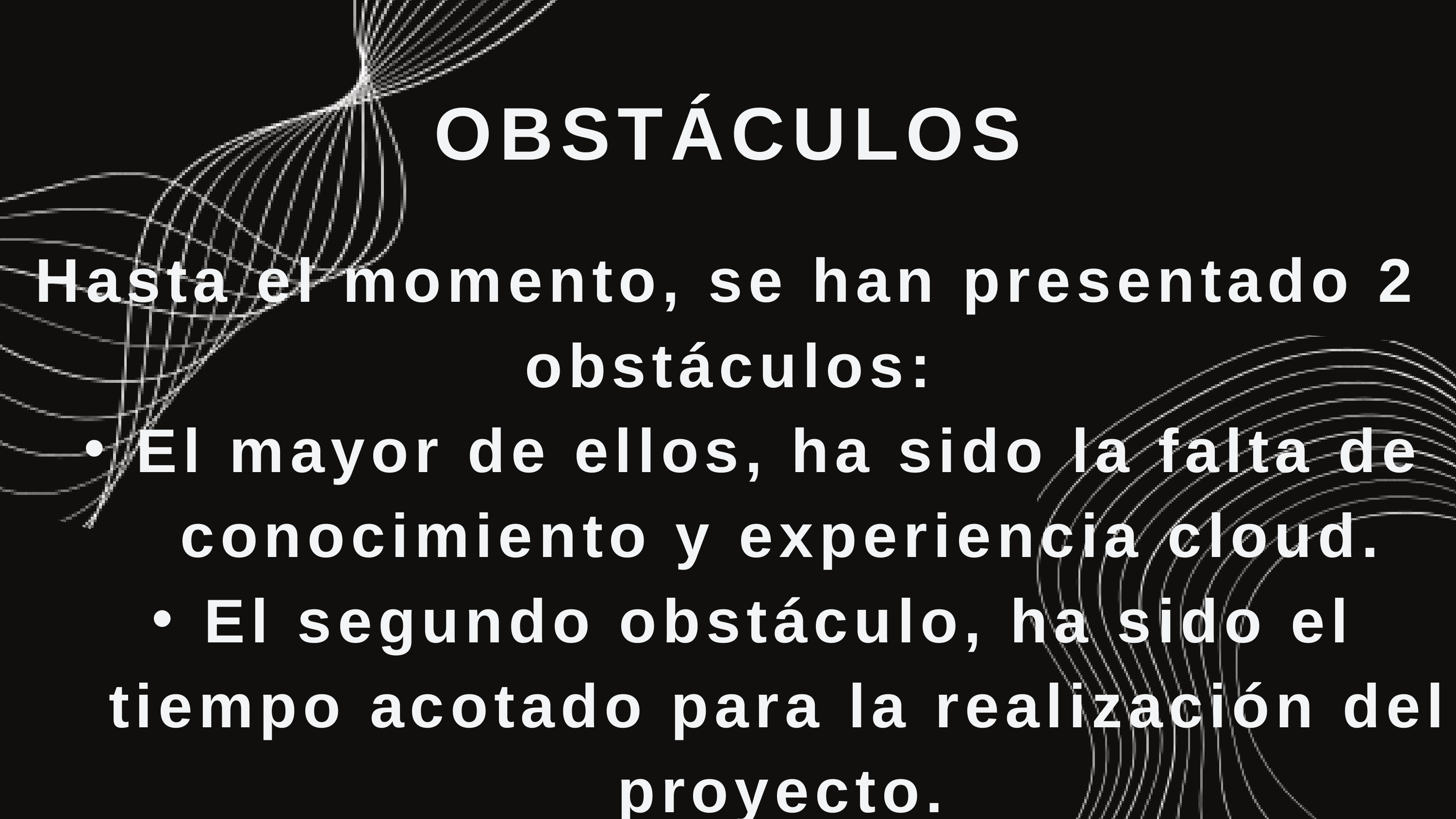

OBSTÁCULOS
Hasta el momento, se han presentado 2 obstáculos:
El mayor de ellos, ha sido la falta de conocimiento y experiencia cloud.
El segundo obstáculo, ha sido el tiempo acotado para la realización del proyecto.